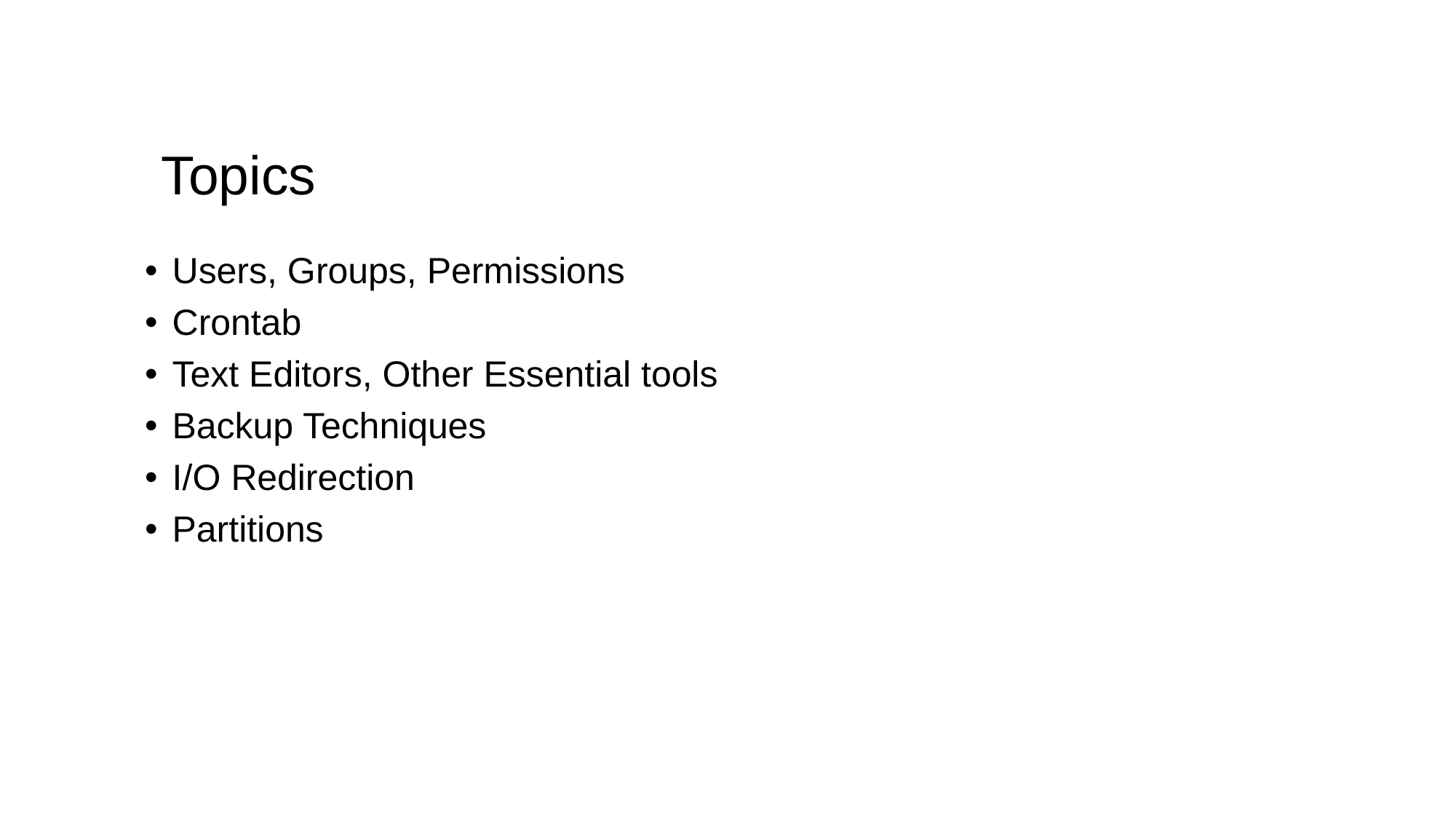

# Topics
Users, Groups, Permissions
Crontab
Text Editors, Other Essential tools
Backup Techniques
I/O Redirection
Partitions